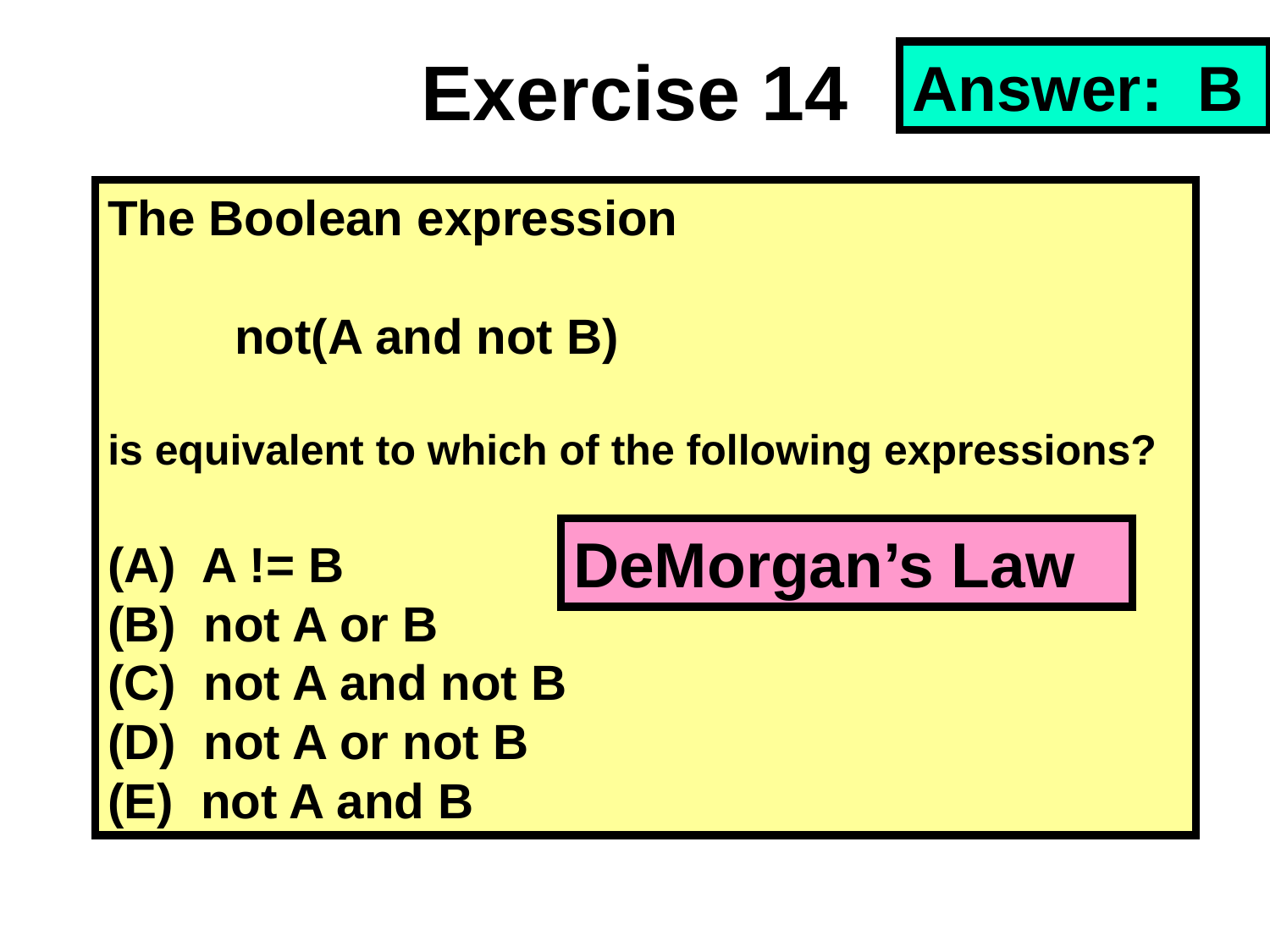

Exercise 14
Answer:  B
The Boolean expression

	not(A and not B)

is equivalent to which of the following expressions?

(A)  A != B
(B)  not A or B
(C)  not A and not B
(D)  not A or not B
(E)  not A and B
DeMorgan’s Law